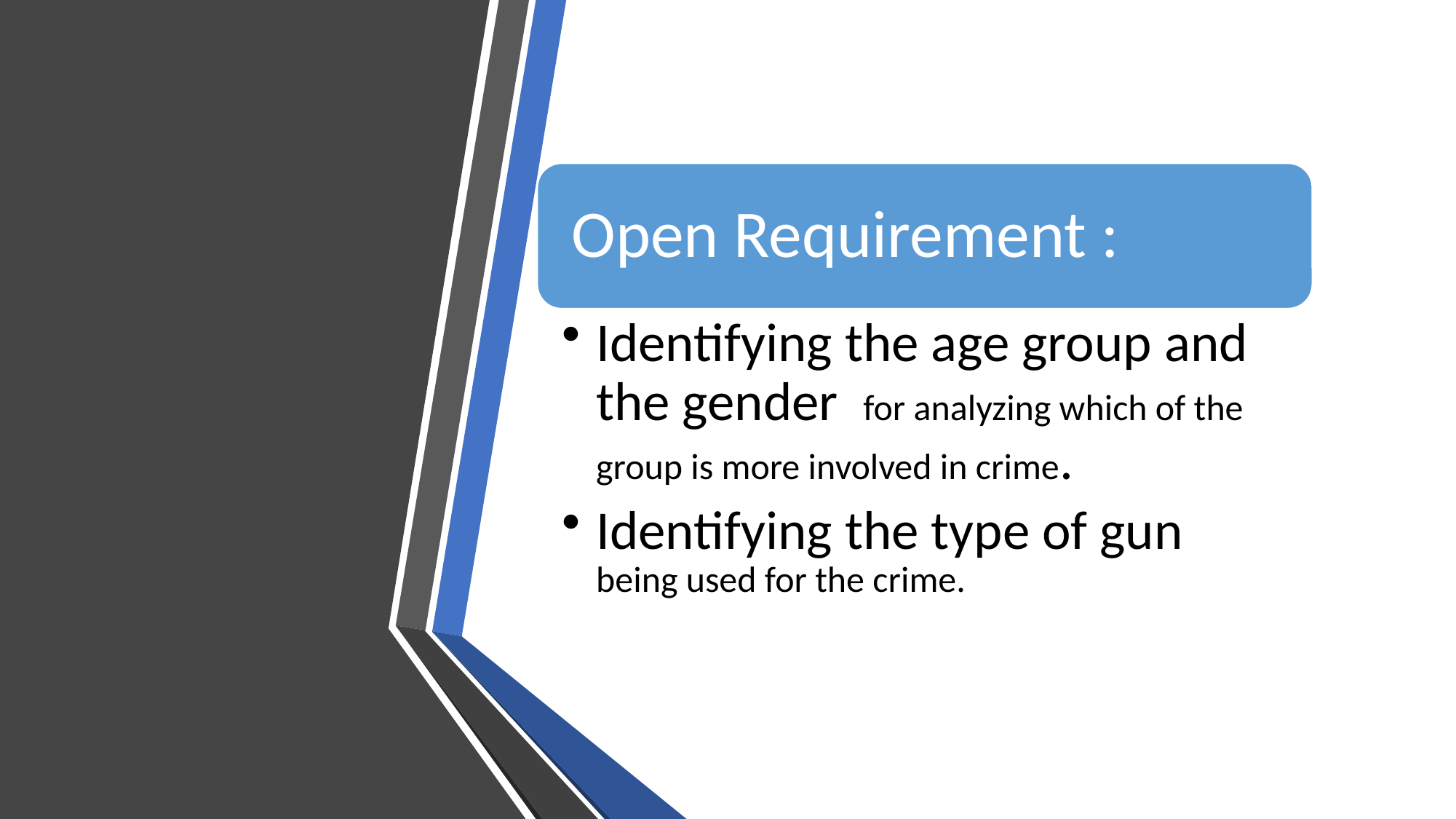

Open Requirement :
Identifying the age group and the gender  for analyzing which of the group is more involved in crime.
Identifying the type of gun    being used for the crime.